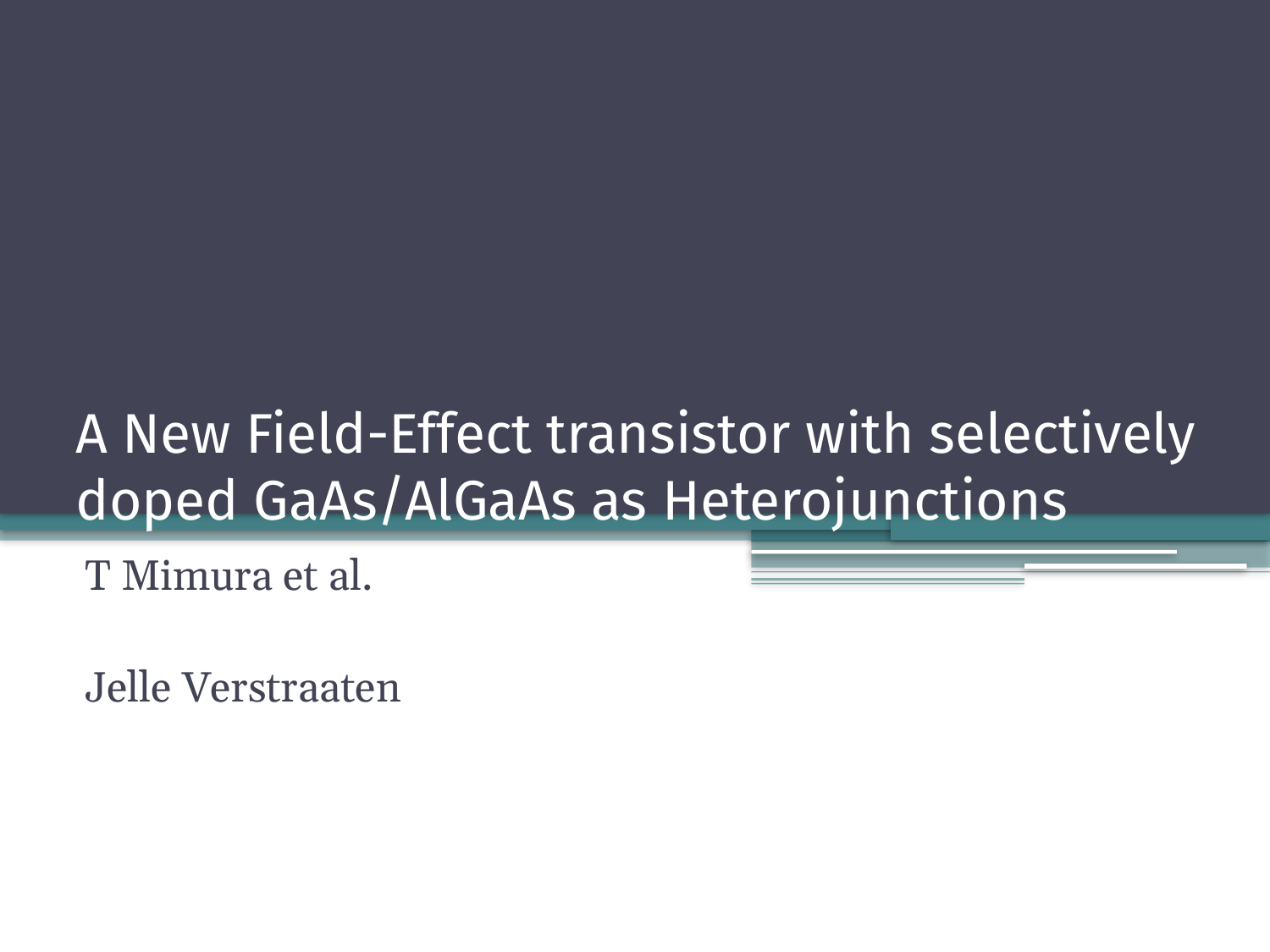

# A New Field-Effect transistor with selectively doped GaAs/AlGaAs as Heterojunctions
T Mimura et al.

Jelle Verstraaten